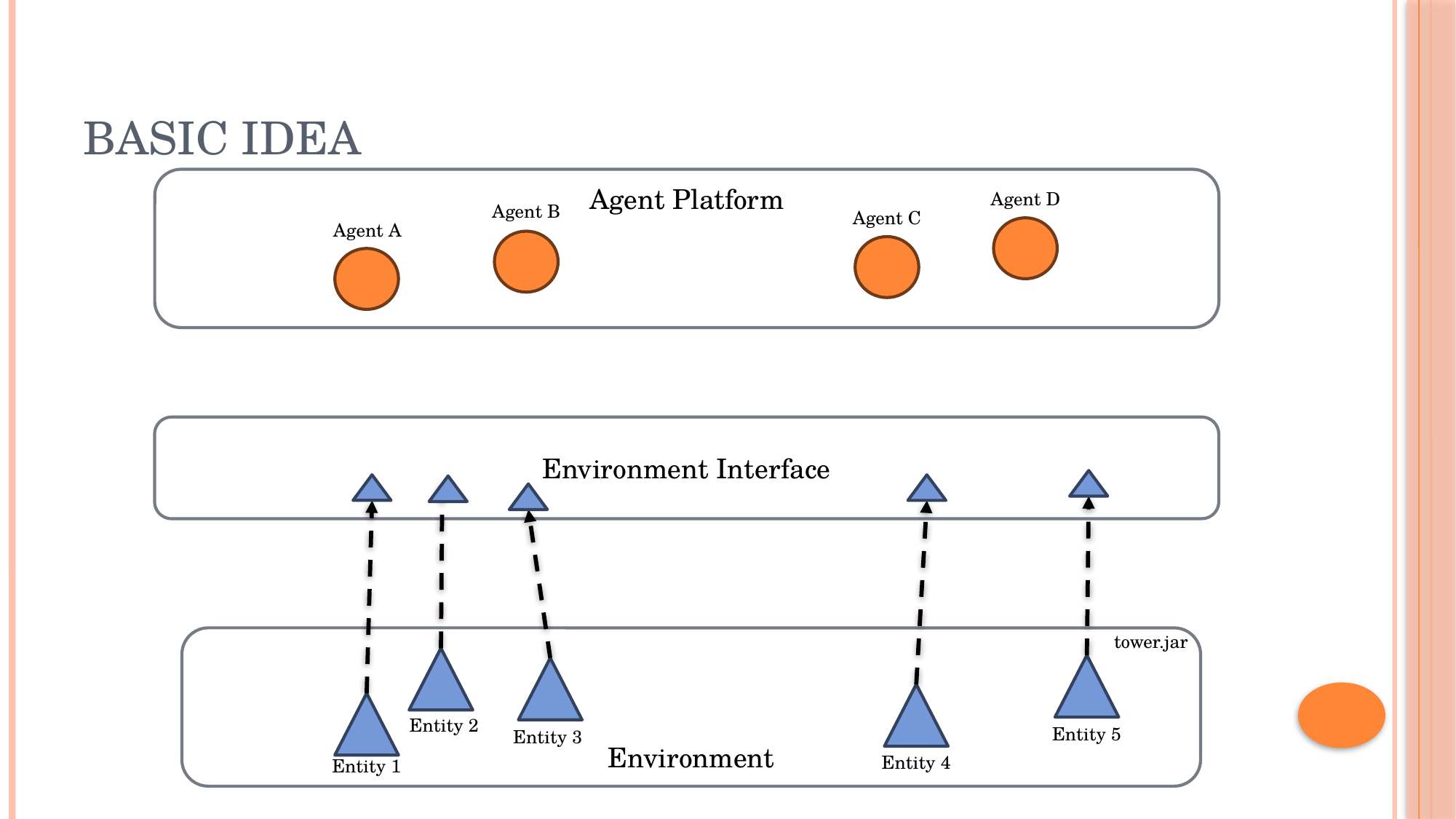

# Basic Idea
Agent Platform
Agent D
Agent B
Agent C
Agent A

Environment Interface

tower.jar
Environment

Entity 2
Entity 5
Entity 3
Entity 4
Entity 1